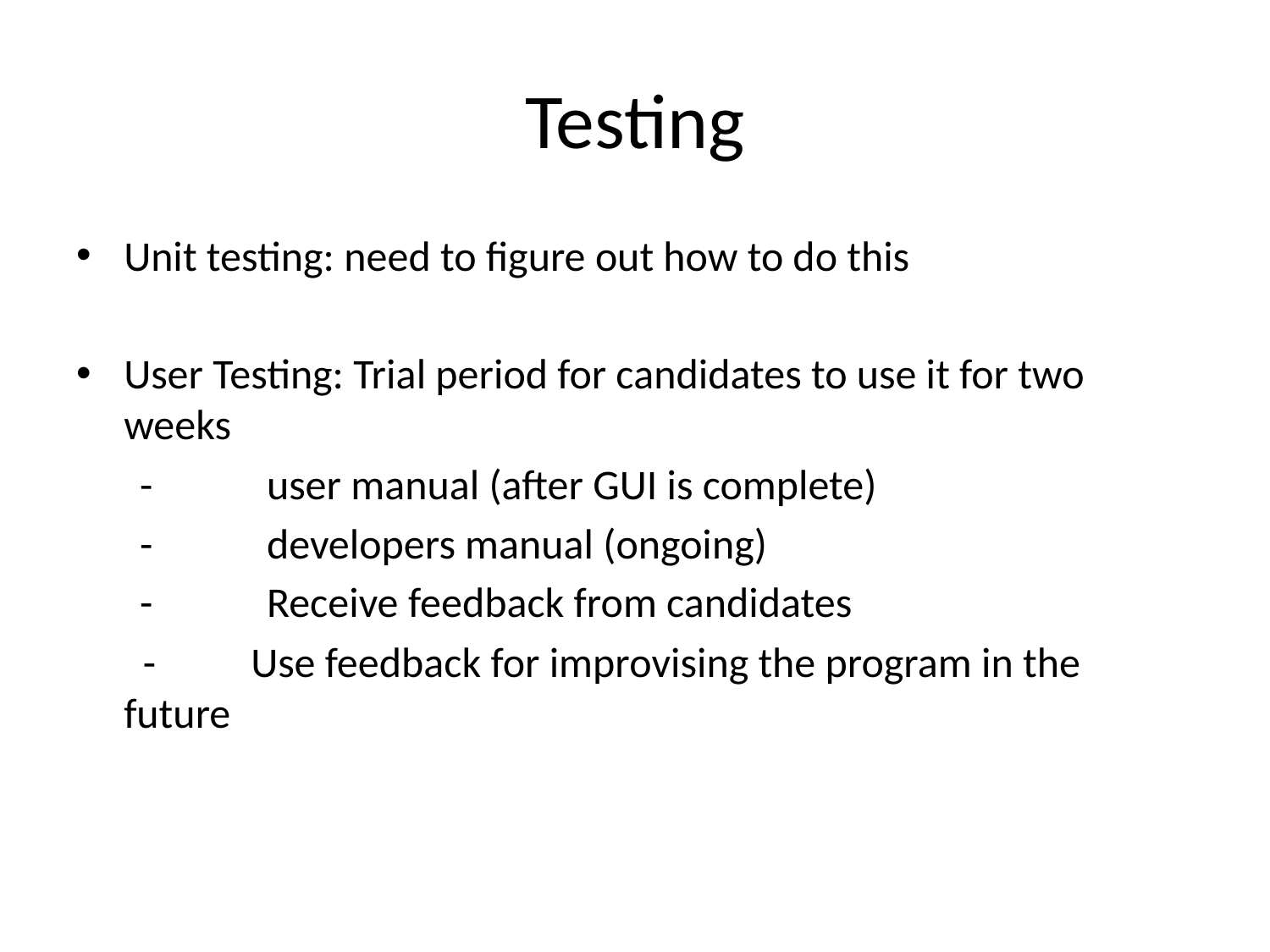

# Testing
Unit testing: need to figure out how to do this

User Testing: Trial period for candidates to use it for two weeks
	- 	user manual (after GUI is complete)
	- 	developers manual (ongoing)
	- 	Receive feedback from candidates
	  - 	Use feedback for improvising the program in the future